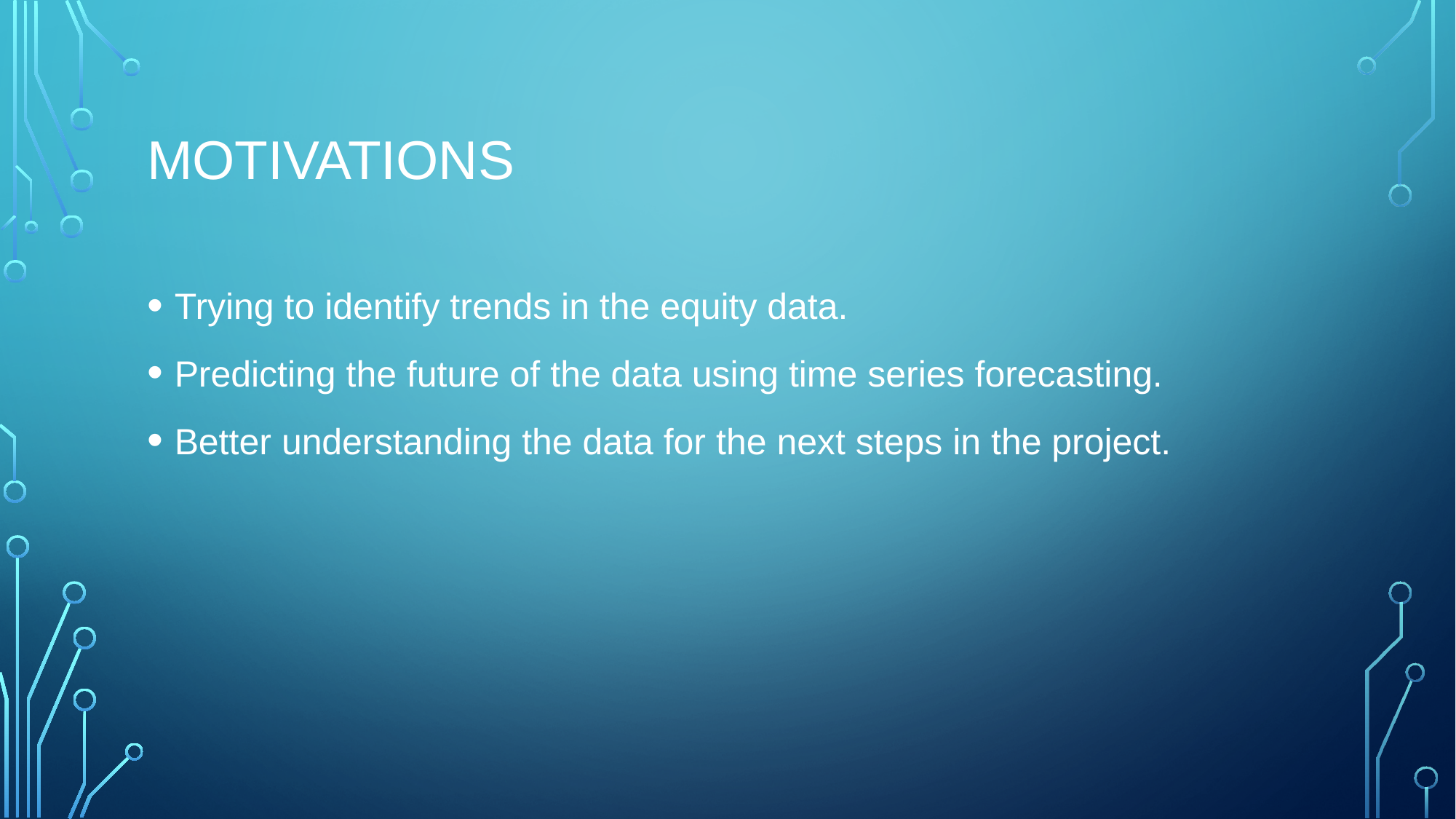

# Motivations
Trying to identify trends in the equity data.
Predicting the future of the data using time series forecasting.
Better understanding the data for the next steps in the project.